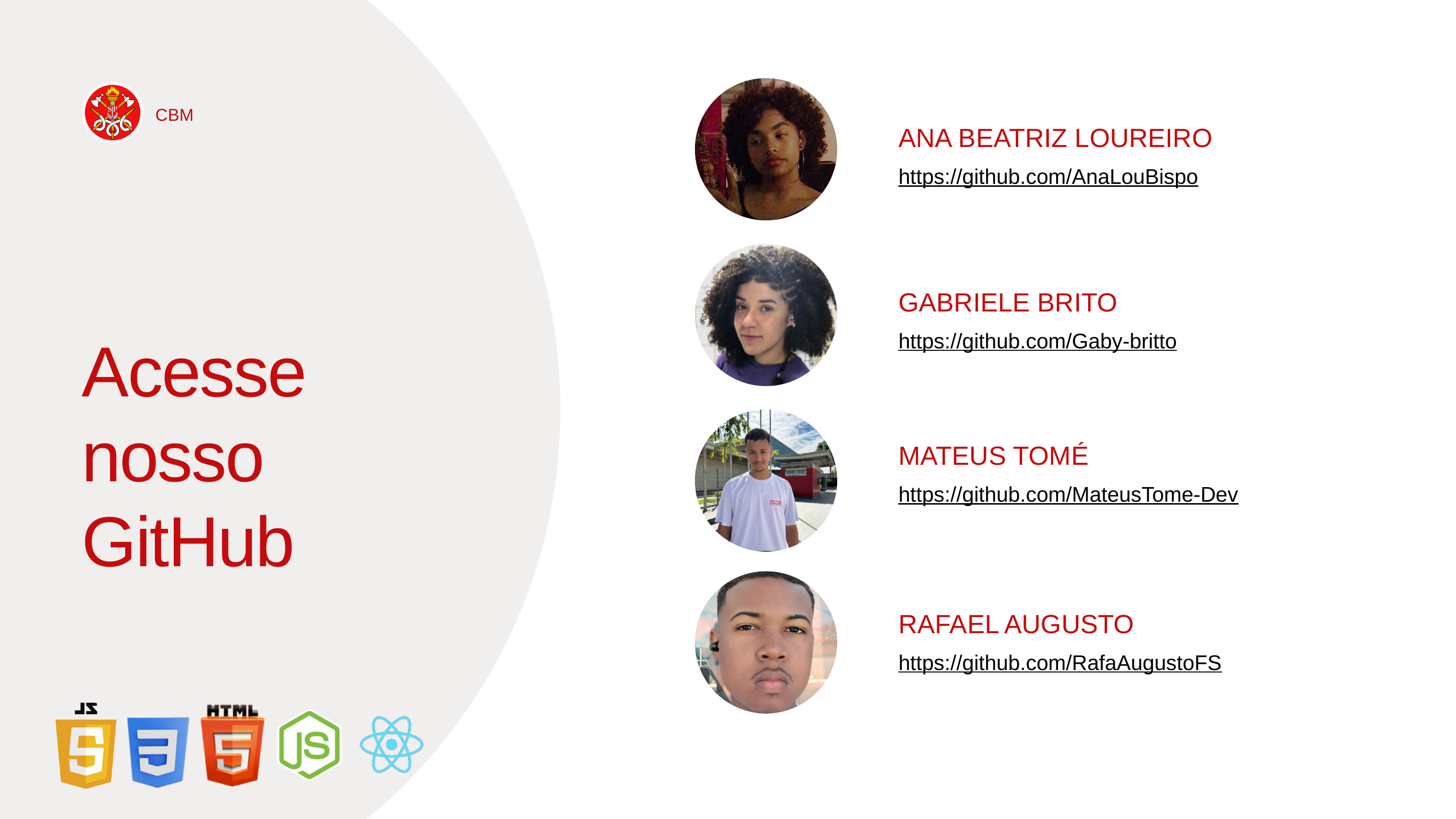

CBM
ANA BEATRIZ LOUREIRO
https://github.com/AnaLouBispo

GABRIELE BRITO
https://github.com/Gaby-britto
Acesse nosso
GitHub

MATEUS TOMÉ
https://github.com/MateusTome-Dev

RAFAEL AUGUSTO
https://github.com/RafaAugustoFS